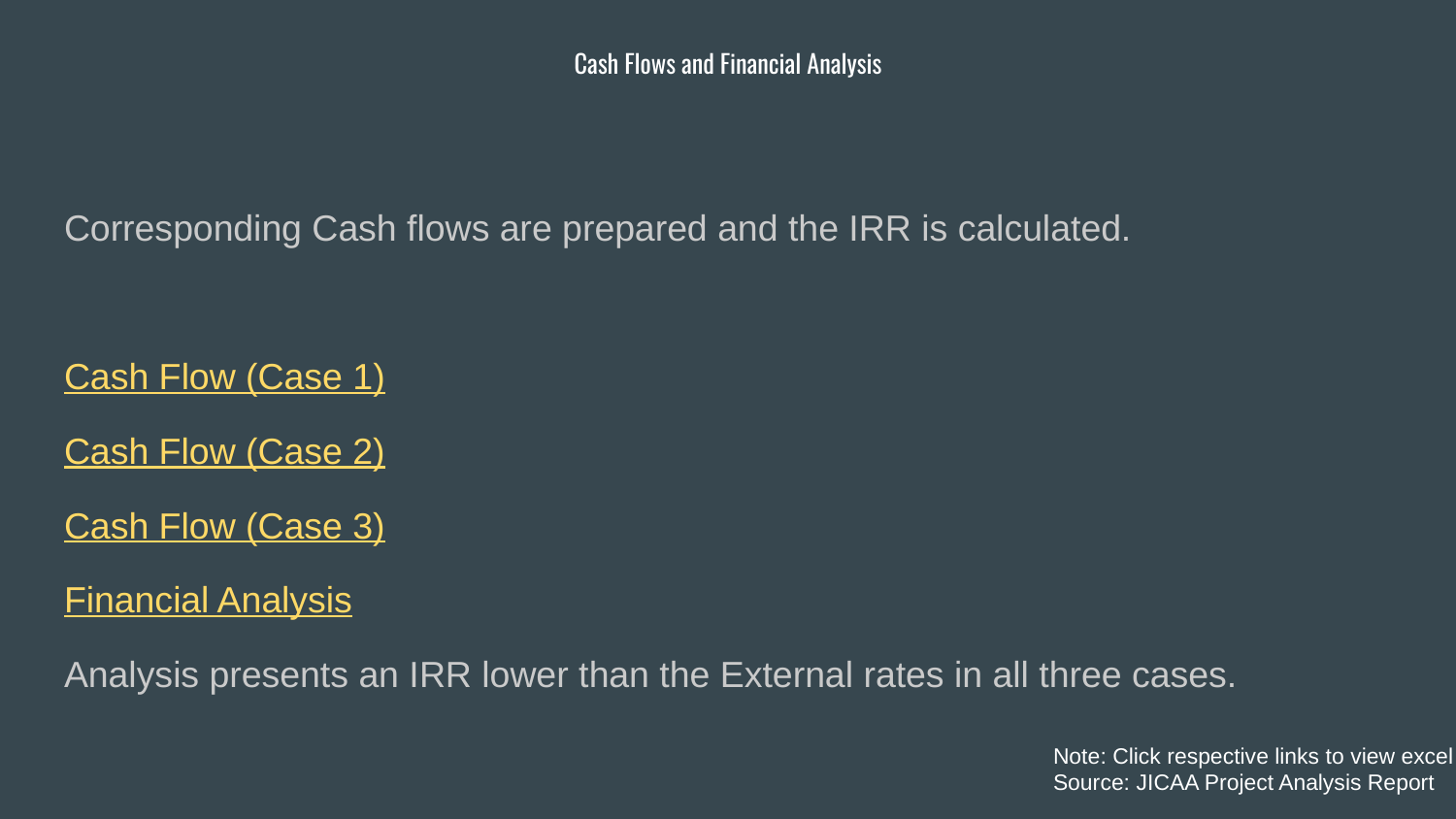

# Cash Flows and Financial Analysis

Corresponding Cash flows are prepared and the IRR is calculated.

Cash Flow (Case 1)
Cash Flow (Case 2)
Cash Flow (Case 3)
Financial Analysis
Analysis presents an IRR lower than the External rates in all three cases.
Note: Click respective links to view excel
Source: JICAA Project Analysis Report